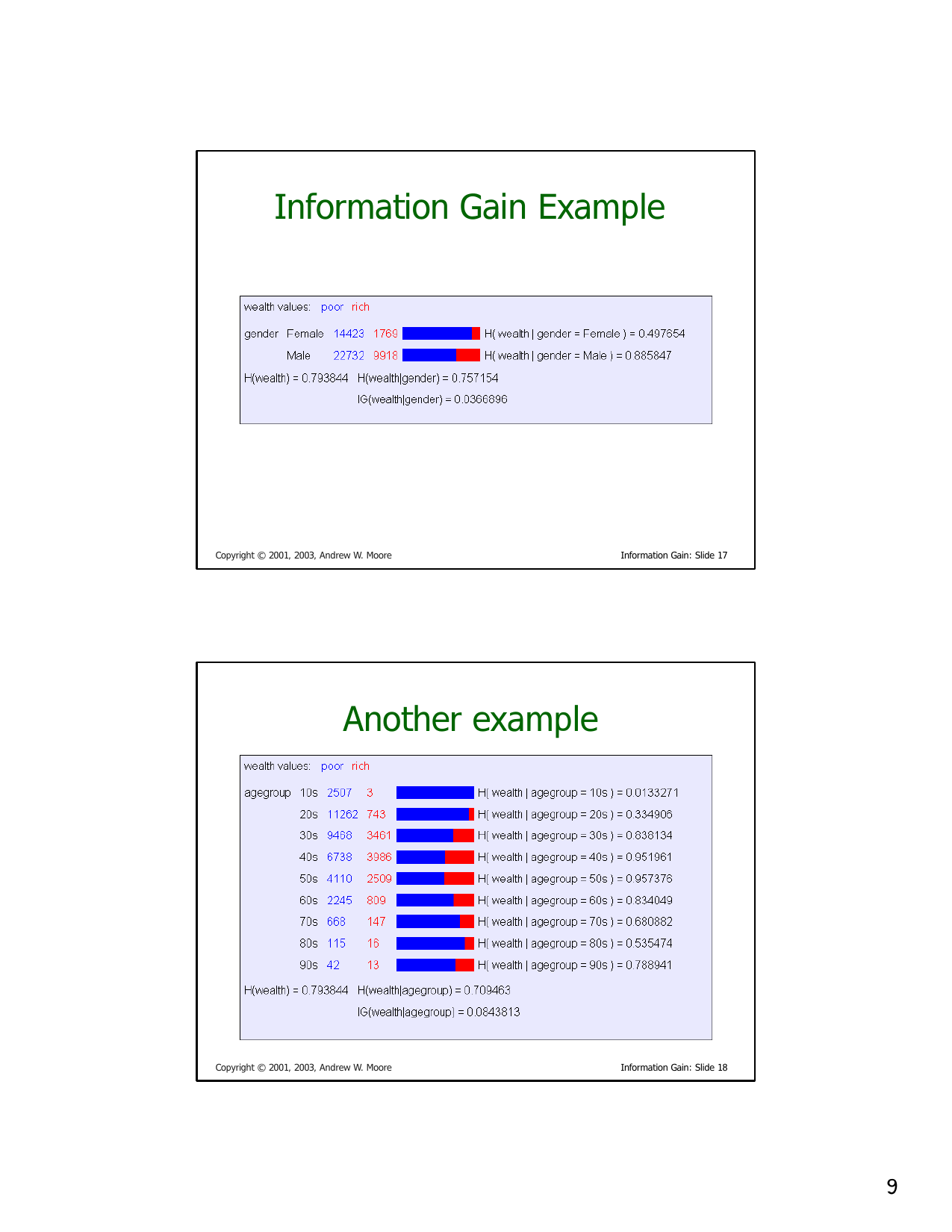

# Information Gain Example

Copyright © 2001, 2003, Andrew W. Moore
Information Gain: Slide 17

Another example

Copyright © 2001, 2003, Andrew W. Moore
Information Gain: Slide 18
9